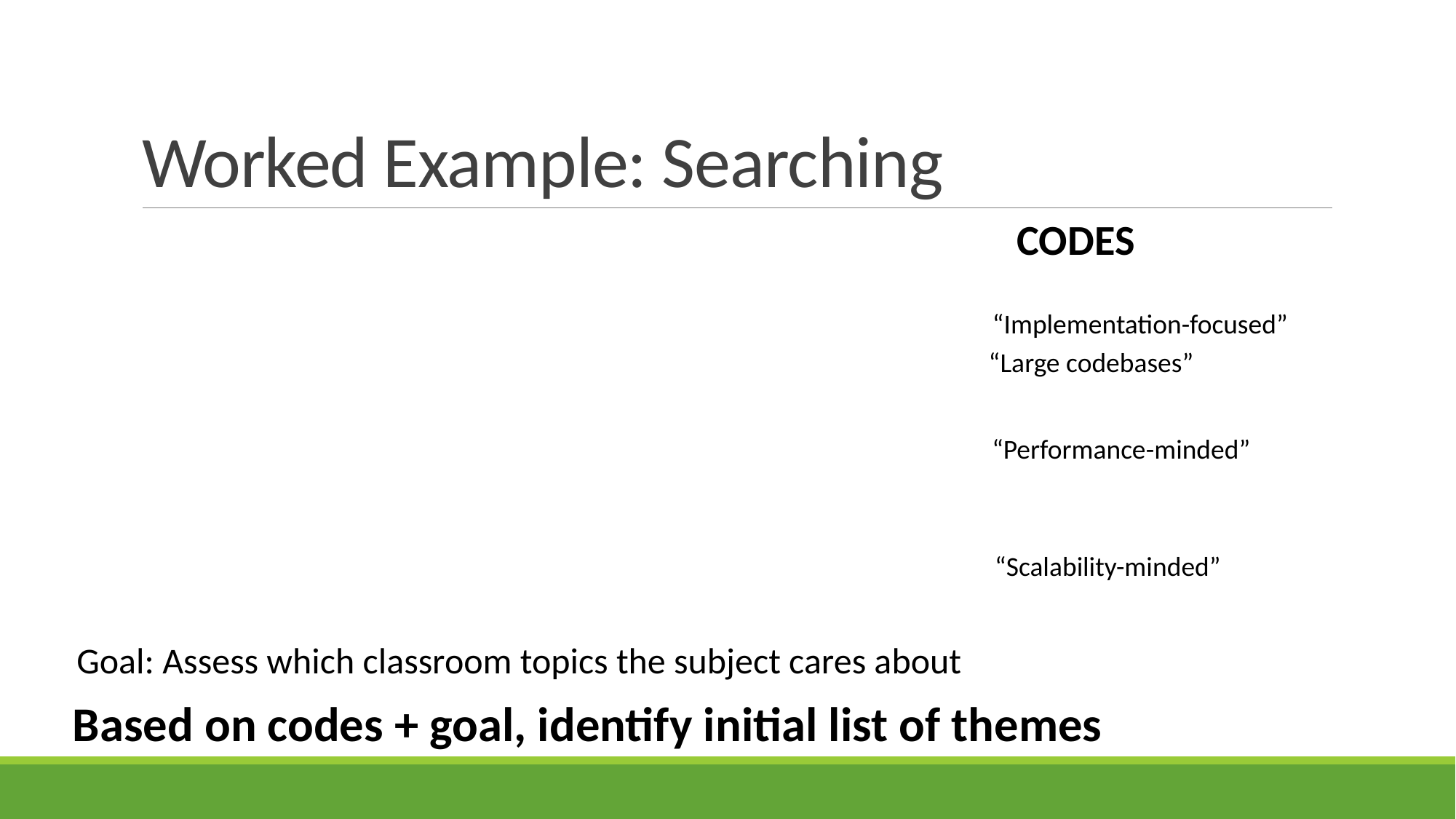

# Worked Example: Searching
CODES

“Implementation-focused”
“Large codebases”
“Performance-minded”
“Scalability-minded”
Goal: Assess which classroom topics the subject cares about
Based on codes + goal, identify initial list of themes